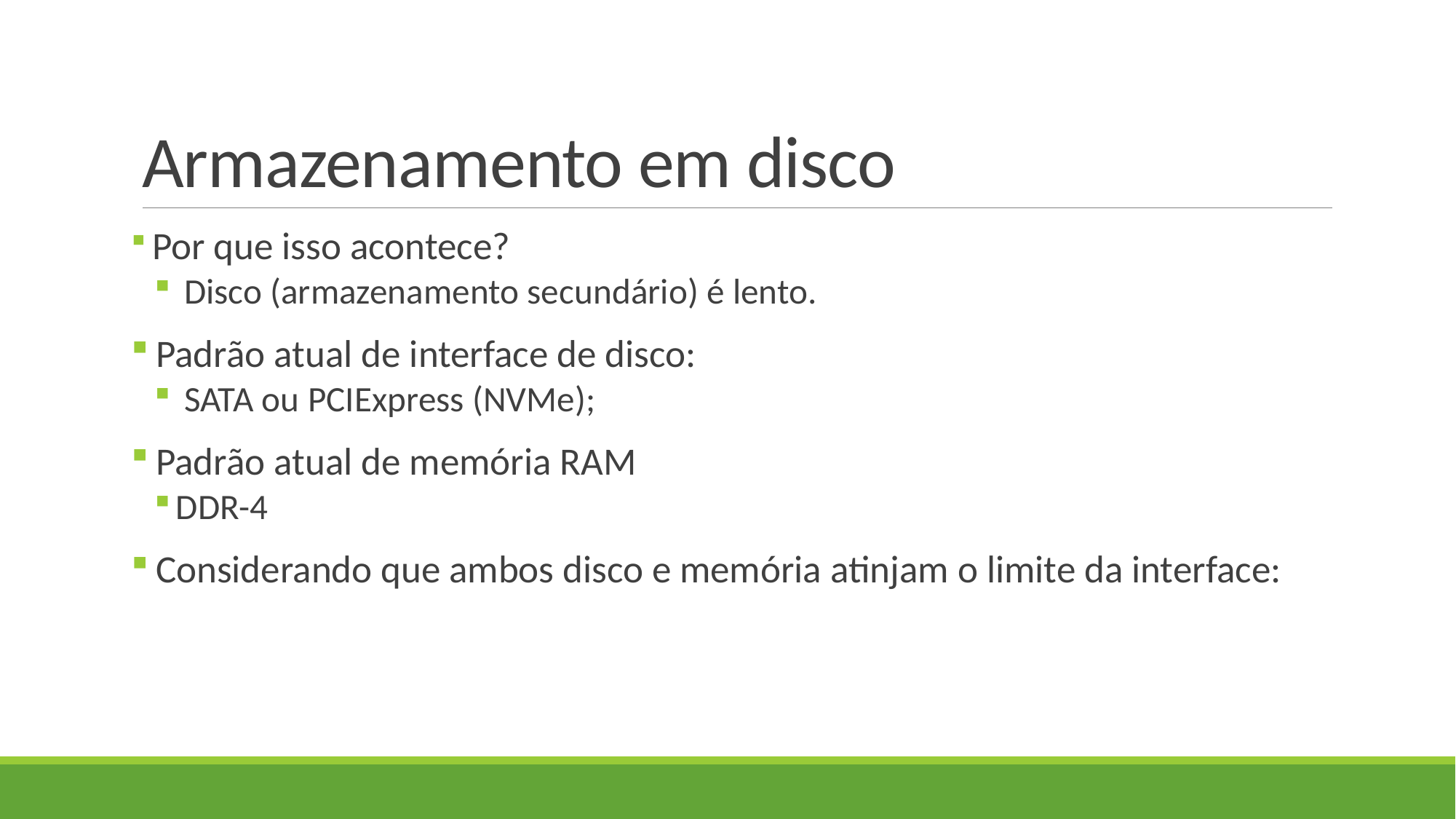

# Armazenamento em disco
 Por que isso acontece?
 Disco (armazenamento secundário) é lento.
 Padrão atual de interface de disco:
 SATA ou PCIExpress (NVMe);
 Padrão atual de memória RAM
DDR-4
 Considerando que ambos disco e memória atinjam o limite da interface: